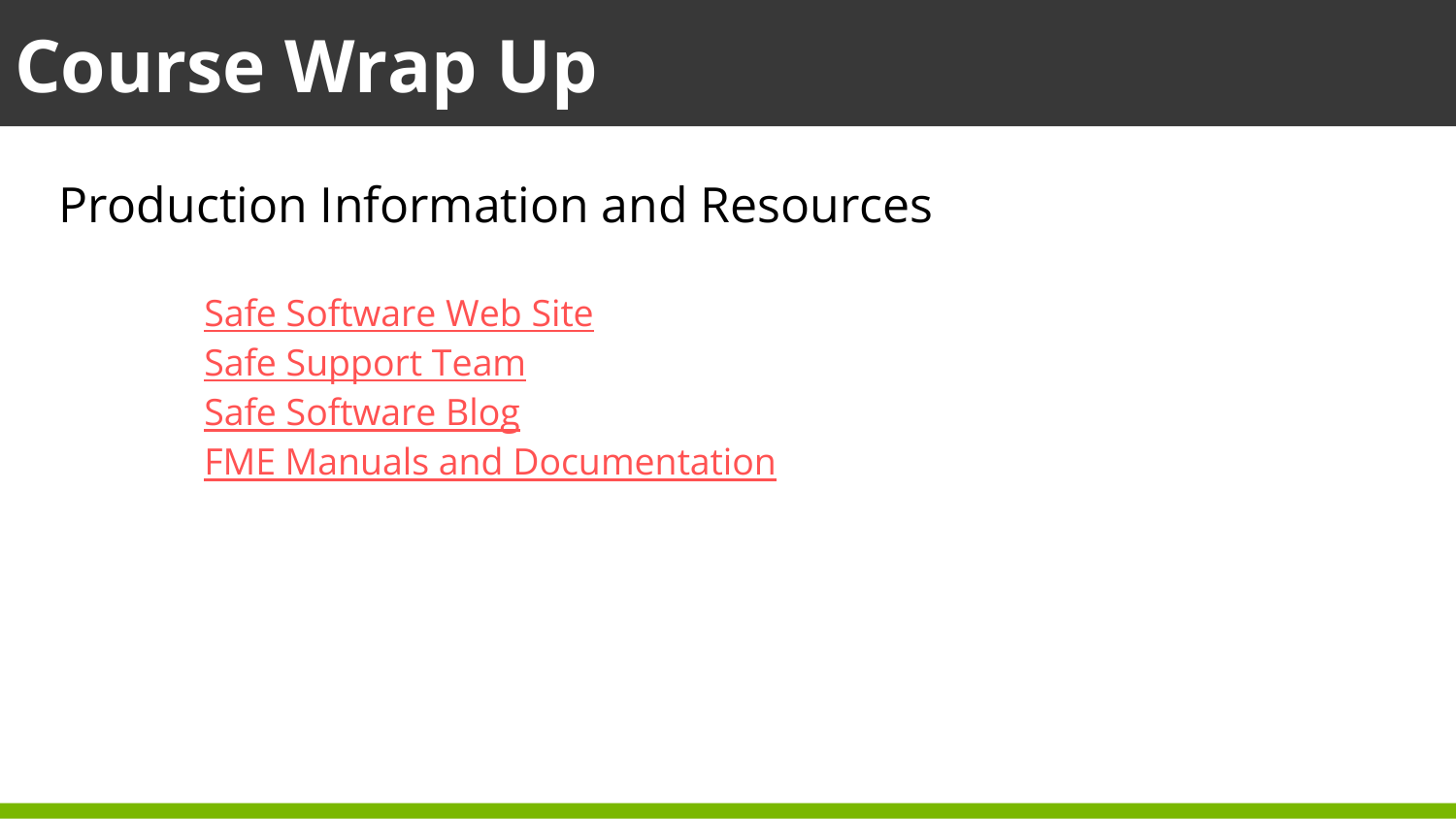

Course Wrap Up
Production Information and Resources

	Safe Software Web Site
	Safe Support Team
	Safe Software Blog
	FME Manuals and Documentation